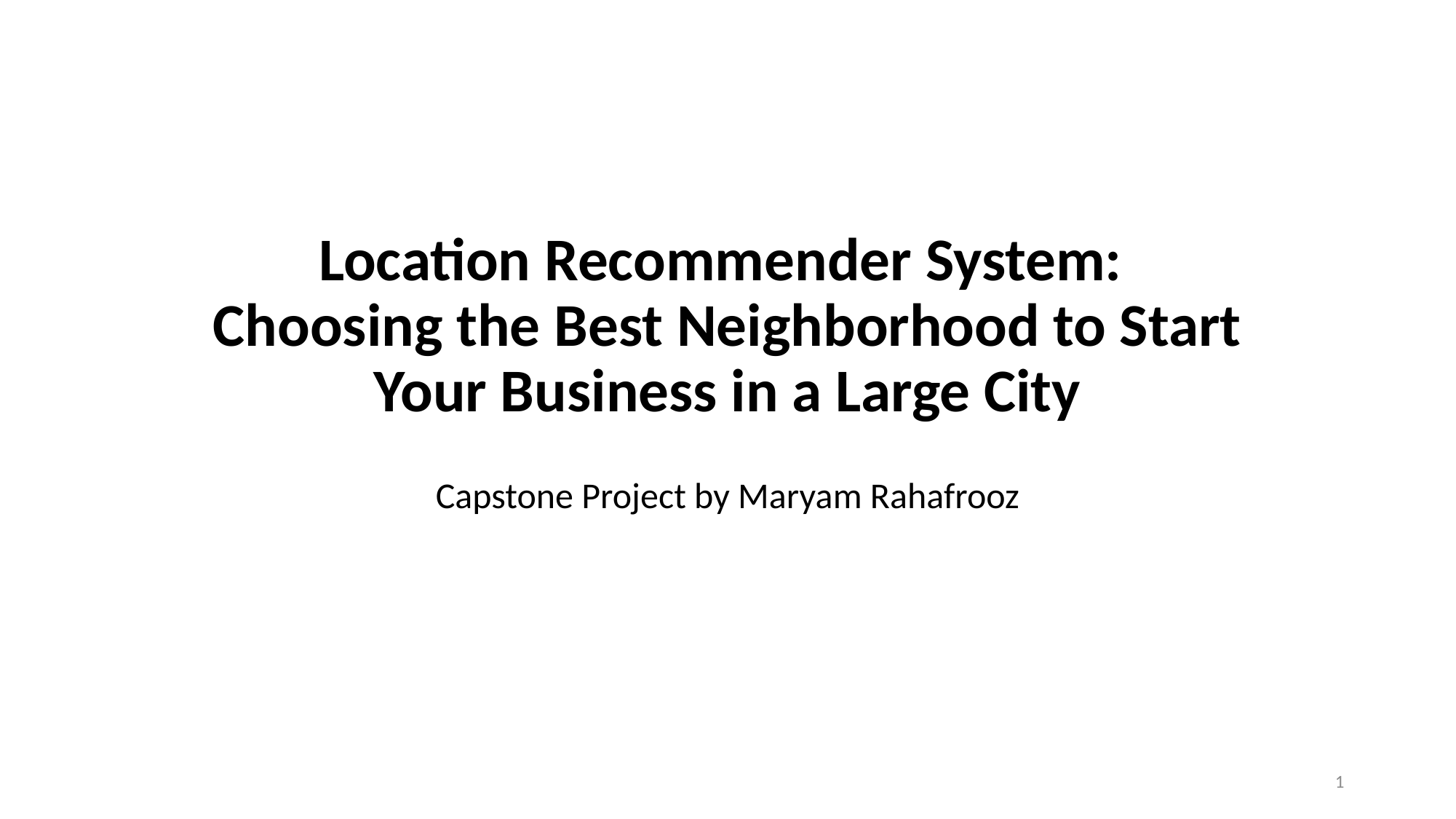

# Location Recommender System: Choosing the Best Neighborhood to Start Your Business in a Large City
Capstone Project by Maryam Rahafrooz
1